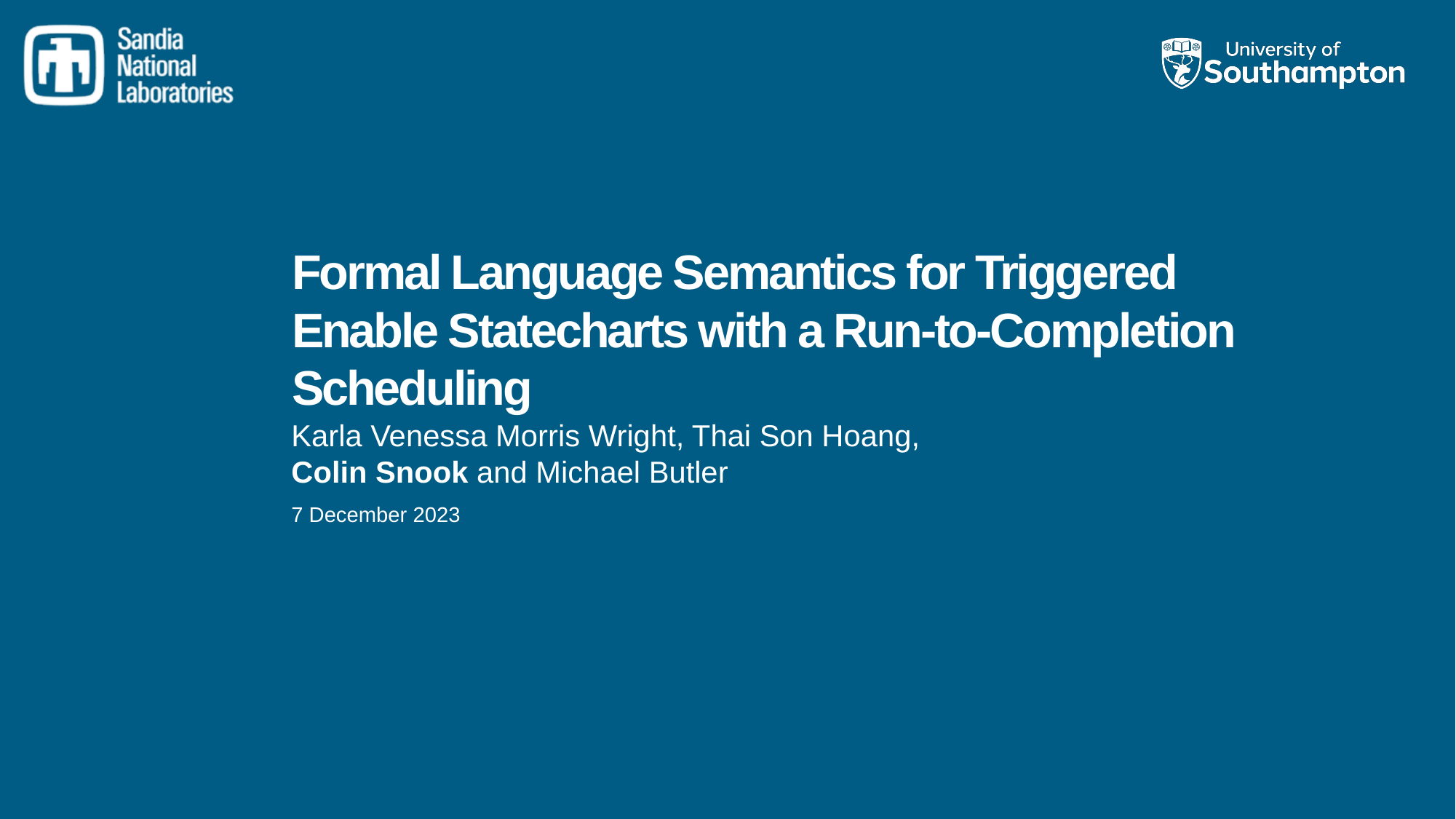

# Formal Language Semantics for Triggered Enable Statecharts with a Run-to-Completion Scheduling
Karla Venessa Morris Wright, Thai Son Hoang,
Colin Snook and Michael Butler
7 December 2023